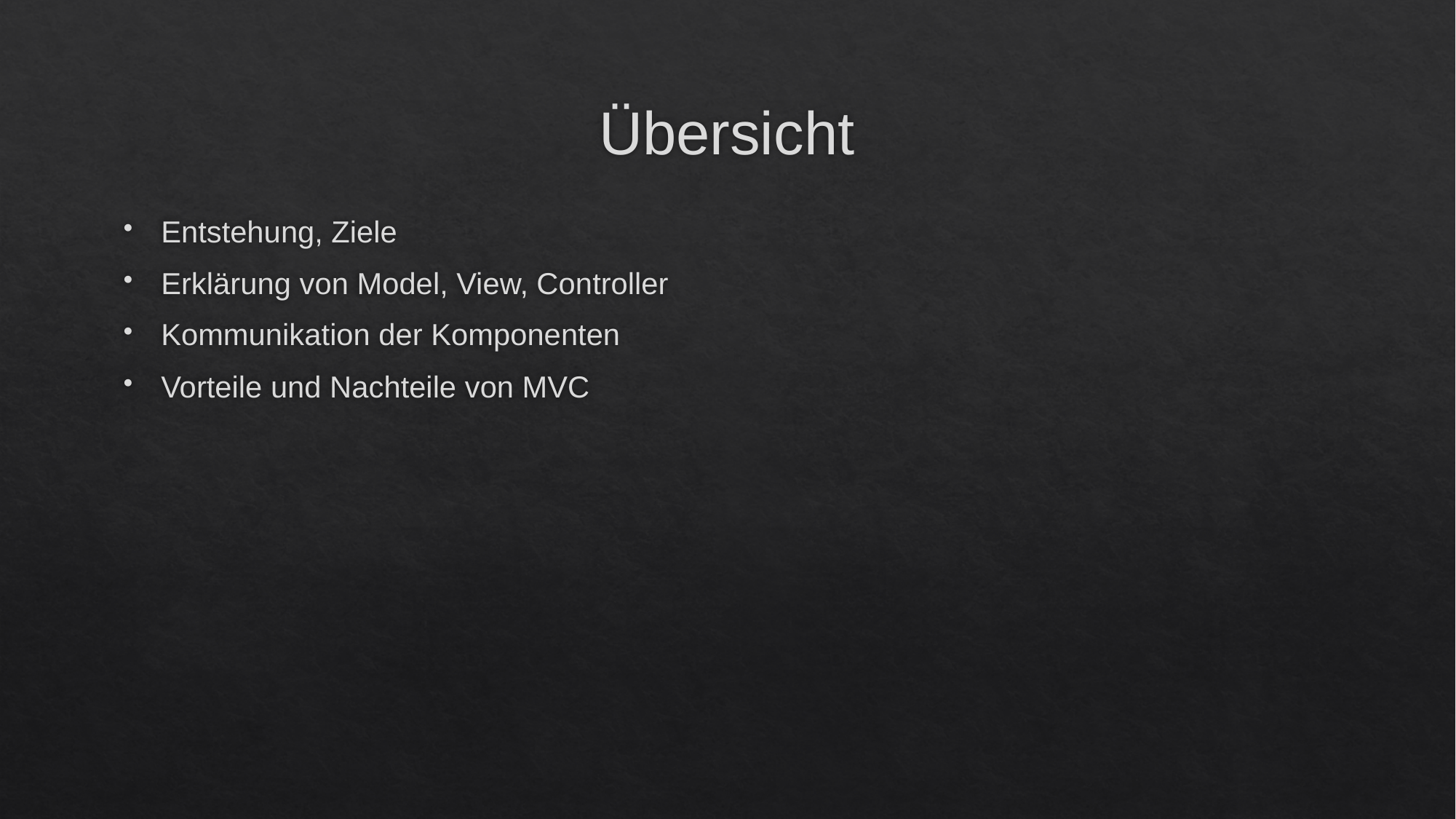

# Übersicht
Entstehung, Ziele
Erklärung von Model, View, Controller
Kommunikation der Komponenten
Vorteile und Nachteile von MVC